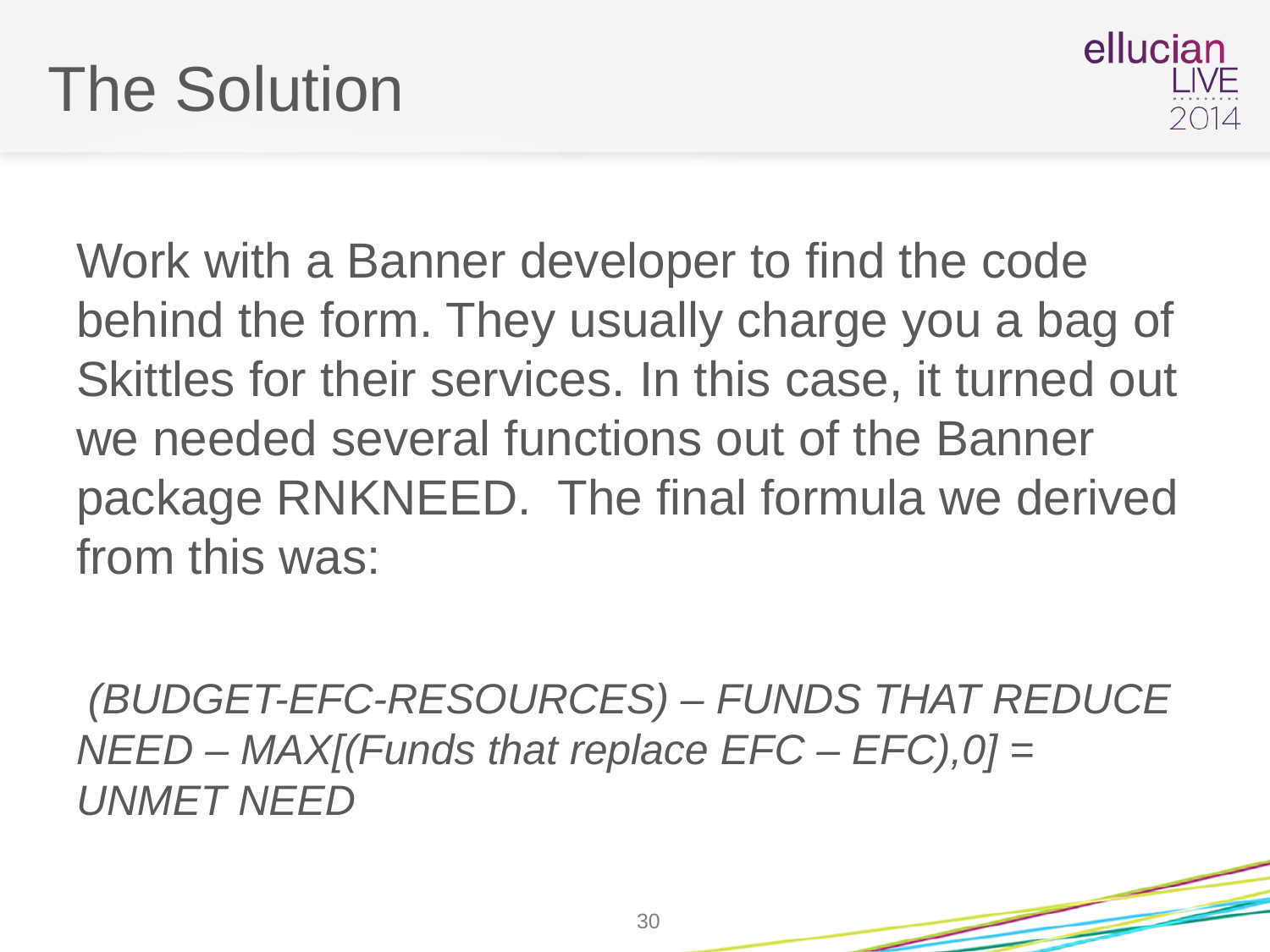

# The Solution
Work with a Banner developer to find the code behind the form. They usually charge you a bag of Skittles for their services. In this case, it turned out we needed several functions out of the Banner package RNKNEED.  The final formula we derived from this was:

 (BUDGET-EFC-RESOURCES) – FUNDS THAT REDUCE NEED – MAX[(Funds that replace EFC – EFC),0] = UNMET NEED

30